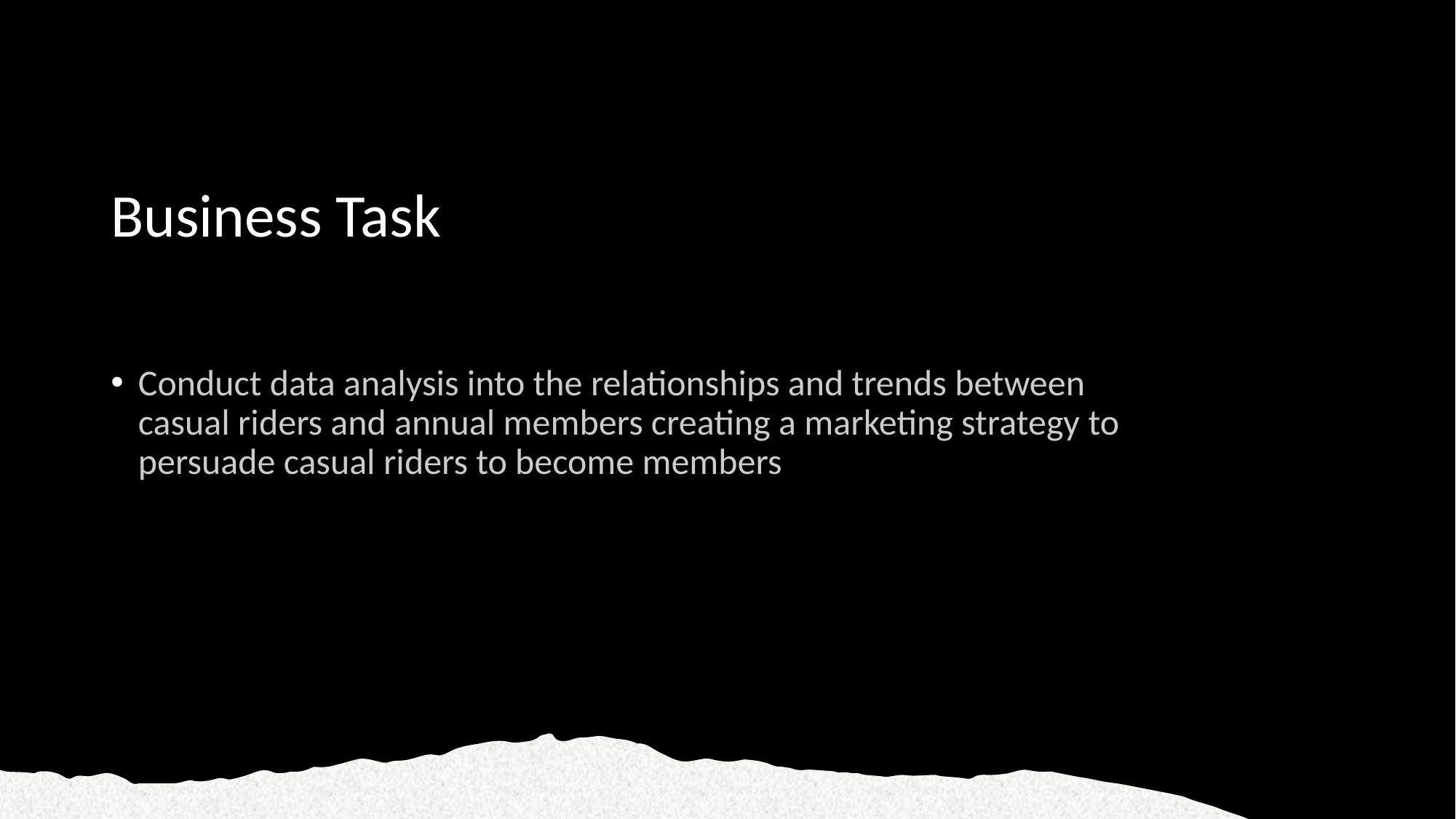

# Business Task
Conduct data analysis into the relationships and trends between casual riders and annual members creating a marketing strategy to persuade casual riders to become members